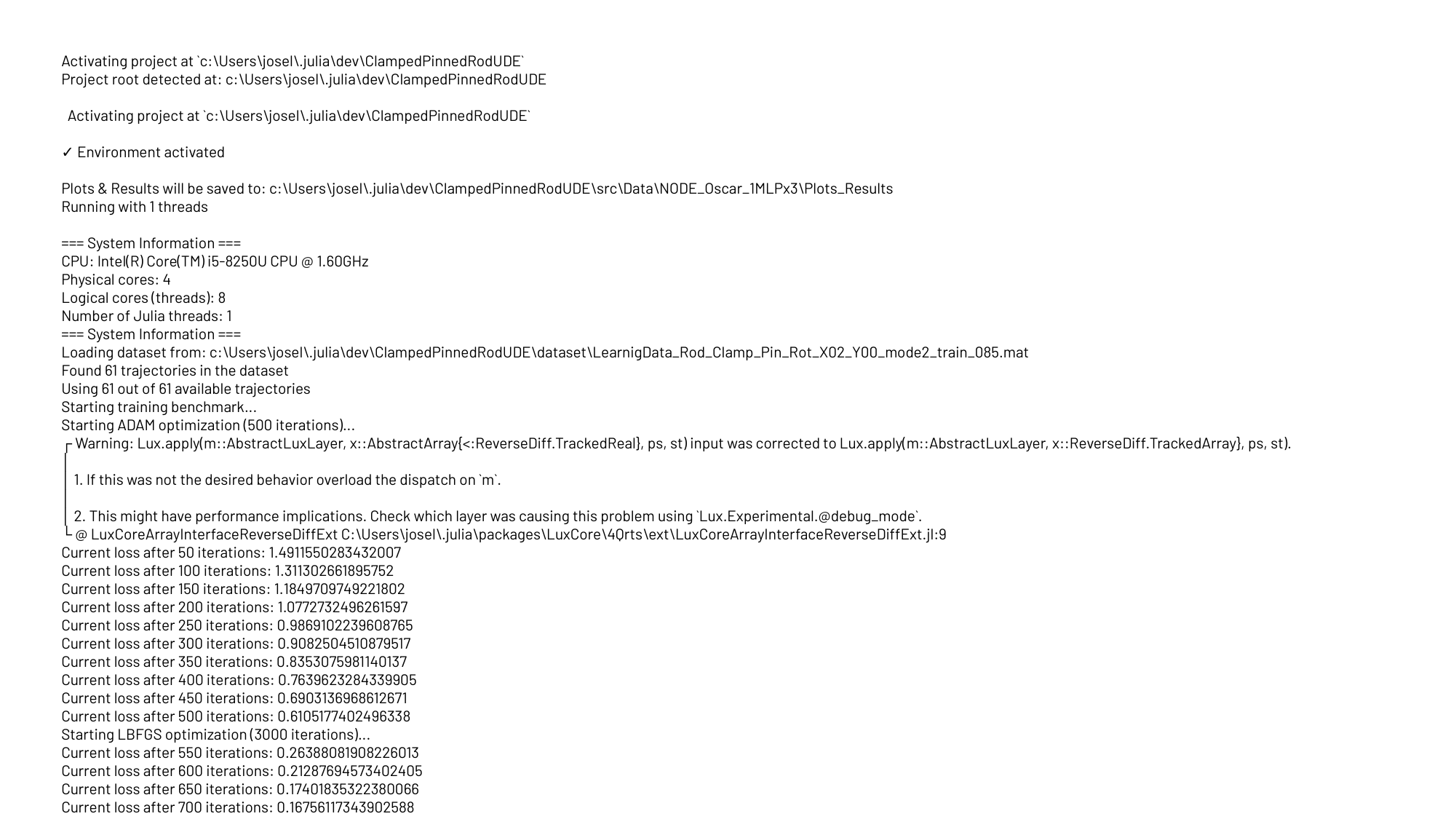

Activating project at `c:\Users\josel\.julia\dev\ClampedPinnedRodUDE`
Project root detected at: c:\Users\josel\.julia\dev\ClampedPinnedRodUDE

  Activating project at `c:\Users\josel\.julia\dev\ClampedPinnedRodUDE`

✓ Environment activated

Plots & Results will be saved to: c:\Users\josel\.julia\dev\ClampedPinnedRodUDE\src\Data\NODE_Oscar_1MLPx3\Plots_Results
Running with 1 threads

=== System Information ===
CPU: Intel(R) Core(TM) i5-8250U CPU @ 1.60GHz
Physical cores: 4
Logical cores (threads): 8
Number of Julia threads: 1
=== System Information ===
Loading dataset from: c:\Users\josel\.julia\dev\ClampedPinnedRodUDE\dataset\LearnigData_Rod_Clamp_Pin_Rot_X02_Y00_mode2_train_085.mat
Found 61 trajectories in the dataset
Using 61 out of 61 available trajectories
Starting training benchmark...
Starting ADAM optimization (500 iterations)...
┌ Warning: Lux.apply(m::AbstractLuxLayer, x::AbstractArray{<:ReverseDiff.TrackedReal}, ps, st) input was corrected to Lux.apply(m::AbstractLuxLayer, x::ReverseDiff.TrackedArray}, ps, st).
│
│ 1. If this was not the desired behavior overload the dispatch on `m`.
│
│ 2. This might have performance implications. Check which layer was causing this problem using `Lux.Experimental.@debug_mode`.
└ @ LuxCoreArrayInterfaceReverseDiffExt C:\Users\josel\.julia\packages\LuxCore\4Qrts\ext\LuxCoreArrayInterfaceReverseDiffExt.jl:9
Current loss after 50 iterations: 1.4911550283432007
Current loss after 100 iterations: 1.311302661895752
Current loss after 150 iterations: 1.1849709749221802
Current loss after 200 iterations: 1.0772732496261597
Current loss after 250 iterations: 0.9869102239608765
Current loss after 300 iterations: 0.9082504510879517
Current loss after 350 iterations: 0.8353075981140137
Current loss after 400 iterations: 0.7639623284339905
Current loss after 450 iterations: 0.6903136968612671
Current loss after 500 iterations: 0.6105177402496338
Starting LBFGS optimization (3000 iterations)...
Current loss after 550 iterations: 0.26388081908226013
Current loss after 600 iterations: 0.21287694573402405
Current loss after 650 iterations: 0.17401835322380066
Current loss after 700 iterations: 0.16756117343902588
Current loss after 750 iterations: 0.15613092482089996
Current loss after 800 iterations: 0.14557062089443207
Current loss after 850 iterations: 0.13297300040721893
Current loss after 900 iterations: 0.12745678424835205
Current loss after 950 iterations: 0.12009486556053162
Current loss after 1000 iterations: 0.1132463738322258
Current loss after 1050 iterations: 0.10786104202270508
Current loss after 1100 iterations: 0.10063376277685165
Current loss after 1150 iterations: 0.09286405891180038
Current loss after 1200 iterations: 0.08713290840387344
Current loss after 1250 iterations: 0.0795925110578537
Current loss after 1300 iterations: 0.0718652755022049
Current loss after 1350 iterations: 0.06575006246566772
Current loss after 1400 iterations: 0.060183942317962646
Current loss after 1450 iterations: 0.05720037221908569
Current loss after 1500 iterations: 0.055515822023153305
Current loss after 1550 iterations: 0.05359235405921936
Current loss after 1600 iterations: 0.052350644022226334
Current loss after 1650 iterations: 0.05096941068768501
Current loss after 1700 iterations: 0.04955723136663437
Current loss after 1750 iterations: 0.04787600785493851
Current loss after 1800 iterations: 0.046955086290836334
Current loss after 1850 iterations: 0.04576881602406502
Current loss after 1900 iterations: 0.04472220689058304
Current loss after 1950 iterations: 0.04300173744559288
Current loss after 2000 iterations: 0.04164647310972214
Current loss after 2050 iterations: 0.04053971916437149
Current loss after 2100 iterations: 0.039358846843242645
Current loss after 2150 iterations: 0.037671562284231186
Current loss after 2200 iterations: 0.03643865883350372
Current loss after 2250 iterations: 0.03576989099383354
Current loss after 2300 iterations: 0.03529301658272743
Current loss after 2350 iterations: 0.034720033407211304
Current loss after 2400 iterations: 0.03407080098986626
Current loss after 2450 iterations: 0.03362776339054108
Current loss after 2500 iterations: 0.03281473368406296
Current loss after 2550 iterations: 0.03237784653902054
Current loss after 2600 iterations: 0.03171902149915695
Current loss after 2650 iterations: 0.030993910506367683
Current loss after 2700 iterations: 0.030689438804984093
Current loss after 2750 iterations: 0.030262596905231476
Current loss after 2800 iterations: 0.029803983867168427
Current loss after 2850 iterations: 0.029274102300405502
Current loss after 2900 iterations: 0.028705358505249023
Current loss after 2950 iterations: 0.028348667547106743
Current loss after 3000 iterations: 0.027933092787861824
Current loss after 3050 iterations: 0.02762945368885994
Current loss after 3100 iterations: 0.027420444414019585
Current loss after 3150 iterations: 0.027179131284356117
Current loss after 3200 iterations: 0.02689078450202942
Current loss after 3250 iterations: 0.02661694400012493
Current loss after 3300 iterations: 0.02634447254240513
Current loss after 3350 iterations: 0.0260167233645916
Current loss after 3400 iterations: 0.025737956166267395
Current loss after 3450 iterations: 0.025511790066957474
Current loss after 3500 iterations: 0.025253498926758766

============================================================
TRAINING BENCHMARK RESULTS
============================================================
ADAM phase:  5081.54 seconds (500 iterations)
LBFGS phase: 55347.22 seconds (3000 iterations)
Total time:  60428.76 seconds
============================================================
Final training loss after 3502 iterations: 0.02524922601878643
read: Se ha forzado la interrupci¾n de una conexi¾n existente por el host remoto.

Saving trained model to: c:\Users\josel\.julia\dev\ClampedPinnedRodUDE\src\Data\NODE_Oscar_1MLPx3\Plots_Results\NN_NODE_1MLPx3_tanh_X02.jld2
✓ Model saved successfully to: c:\Users\josel\.julia\dev\ClampedPinnedRodUDE\src\Data\NODE_Oscar_1MLPx3\Plots_Results
 *  Terminal will be reused by tasks, press any key to close it.